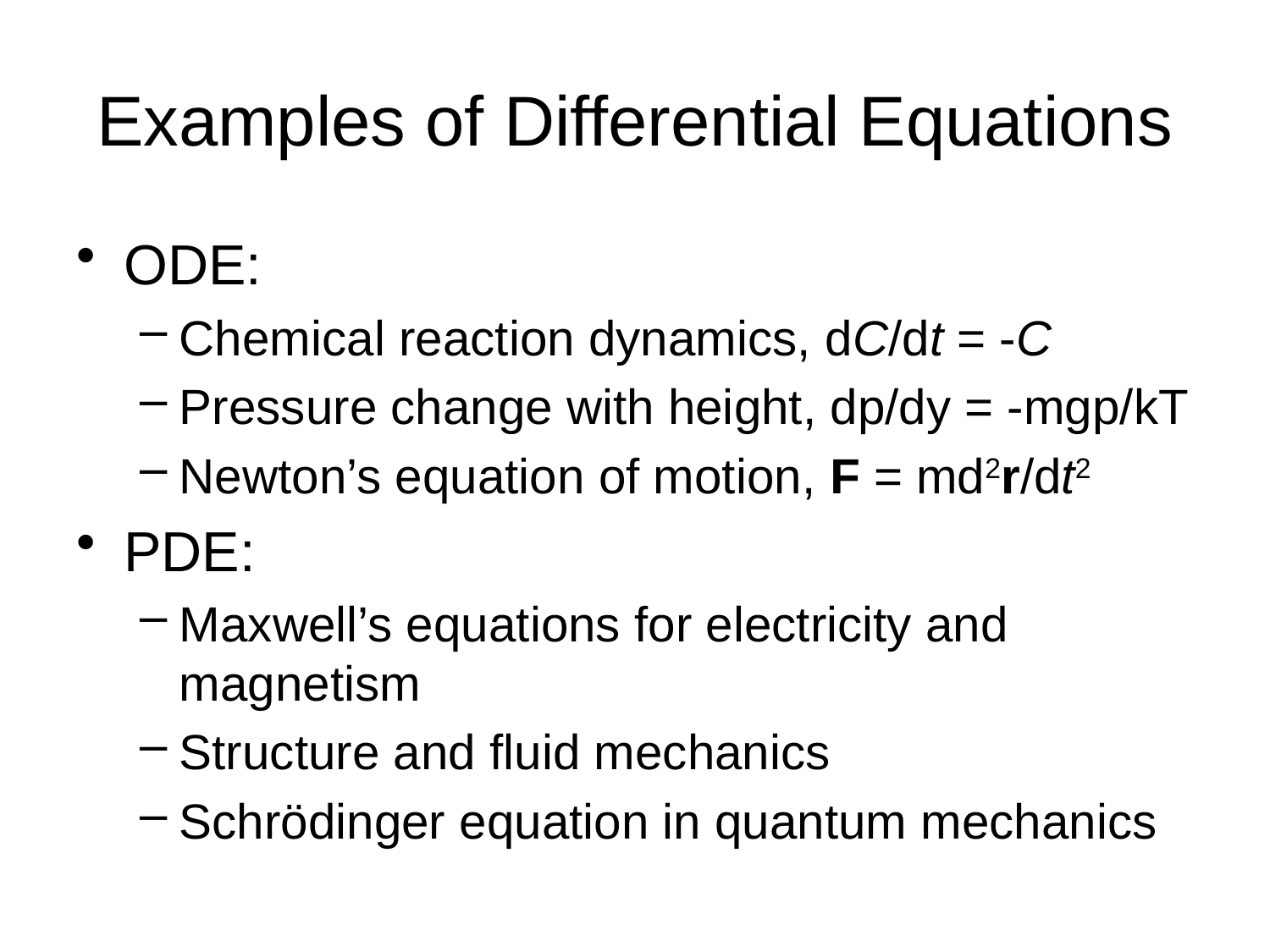

# Examples of Differential Equations
ODE:
Chemical reaction dynamics, dC/dt = -C
Pressure change with height, dp/dy = -mgp/kT
Newton’s equation of motion, F = md2r/dt2
PDE:
Maxwell’s equations for electricity and magnetism
Structure and fluid mechanics
Schrödinger equation in quantum mechanics